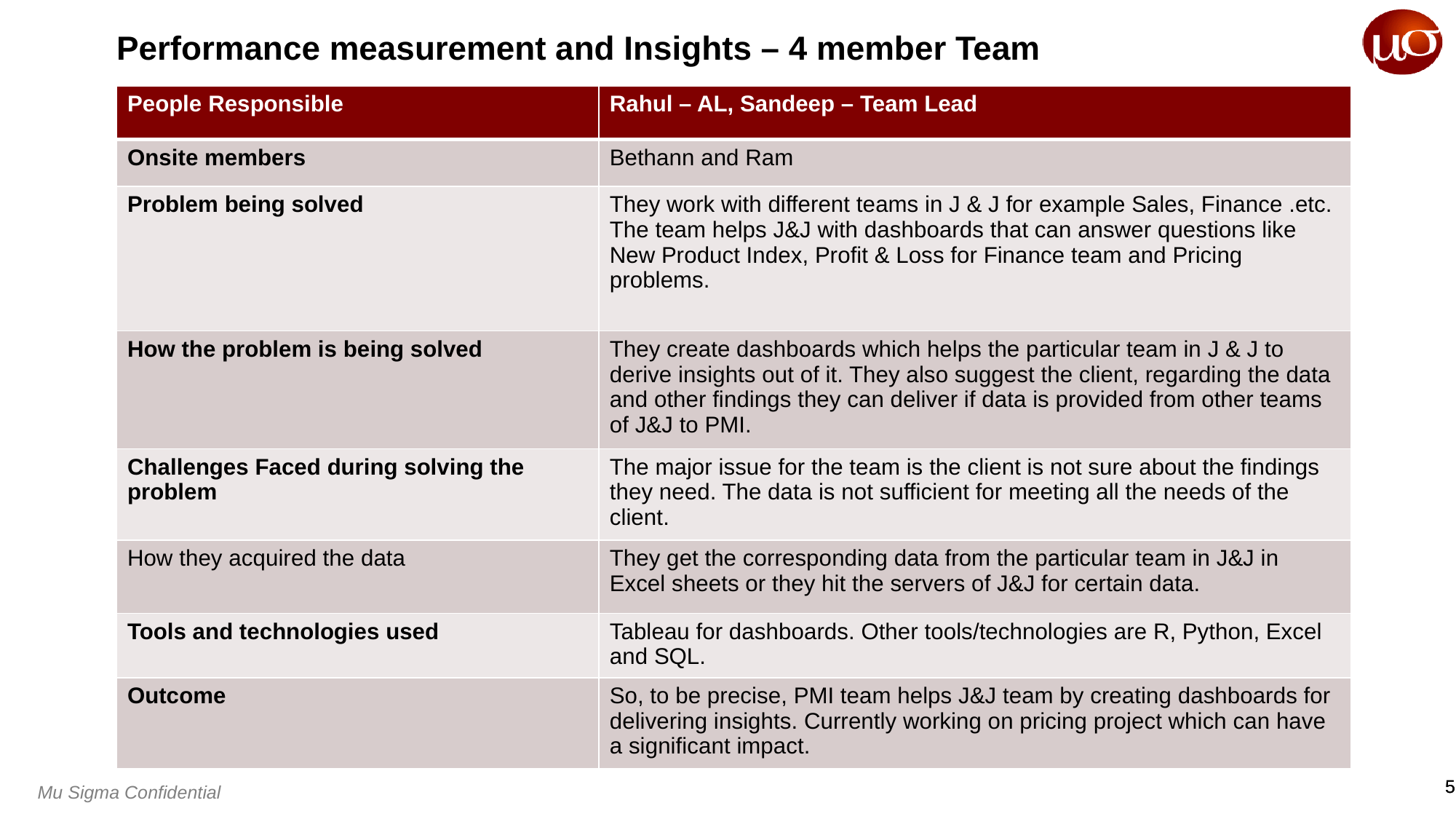

# Performance measurement and Insights – 4 member Team
| People Responsible | Rahul – AL, Sandeep – Team Lead |
| --- | --- |
| Onsite members | Bethann and Ram |
| Problem being solved | They work with different teams in J & J for example Sales, Finance .etc. The team helps J&J with dashboards that can answer questions like New Product Index, Profit & Loss for Finance team and Pricing problems. |
| How the problem is being solved | They create dashboards which helps the particular team in J & J to derive insights out of it. They also suggest the client, regarding the data and other findings they can deliver if data is provided from other teams of J&J to PMI. |
| Challenges Faced during solving the problem | The major issue for the team is the client is not sure about the findings they need. The data is not sufficient for meeting all the needs of the client. |
| How they acquired the data | They get the corresponding data from the particular team in J&J in Excel sheets or they hit the servers of J&J for certain data. |
| Tools and technologies used | Tableau for dashboards. Other tools/technologies are R, Python, Excel and SQL. |
| Outcome | So, to be precise, PMI team helps J&J team by creating dashboards for delivering insights. Currently working on pricing project which can have a significant impact. |